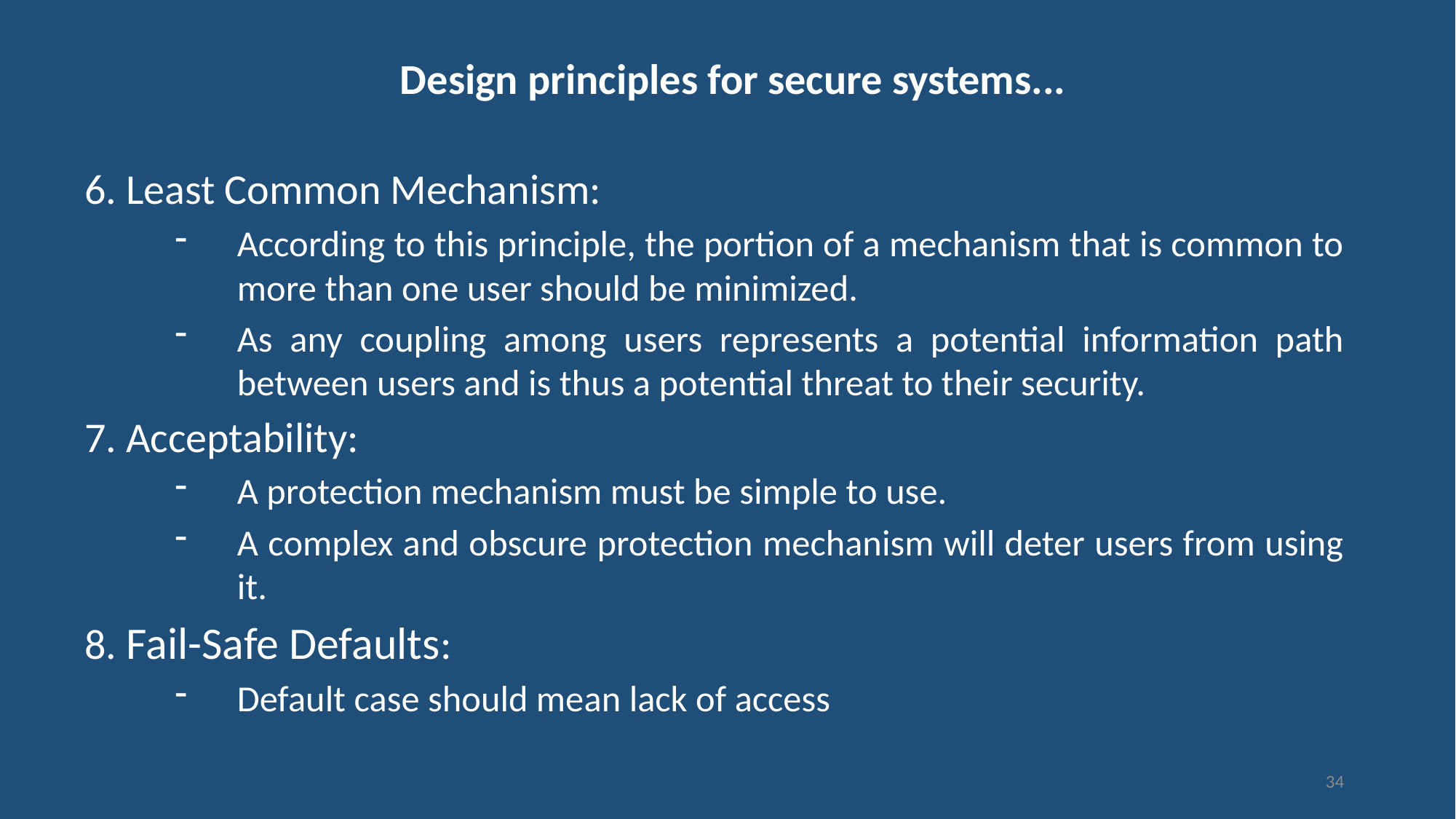

# Design principles for secure systems...

6. Least Common Mechanism:
According to this principle, the portion of a mechanism that is common to more than one user should be minimized.
As any coupling among users represents a potential information path between users and is thus a potential threat to their security.
7. Acceptability:
A protection mechanism must be simple to use.
A complex and obscure protection mechanism will deter users from using it.
8. Fail-Safe Defaults:
Default case should mean lack of access

34